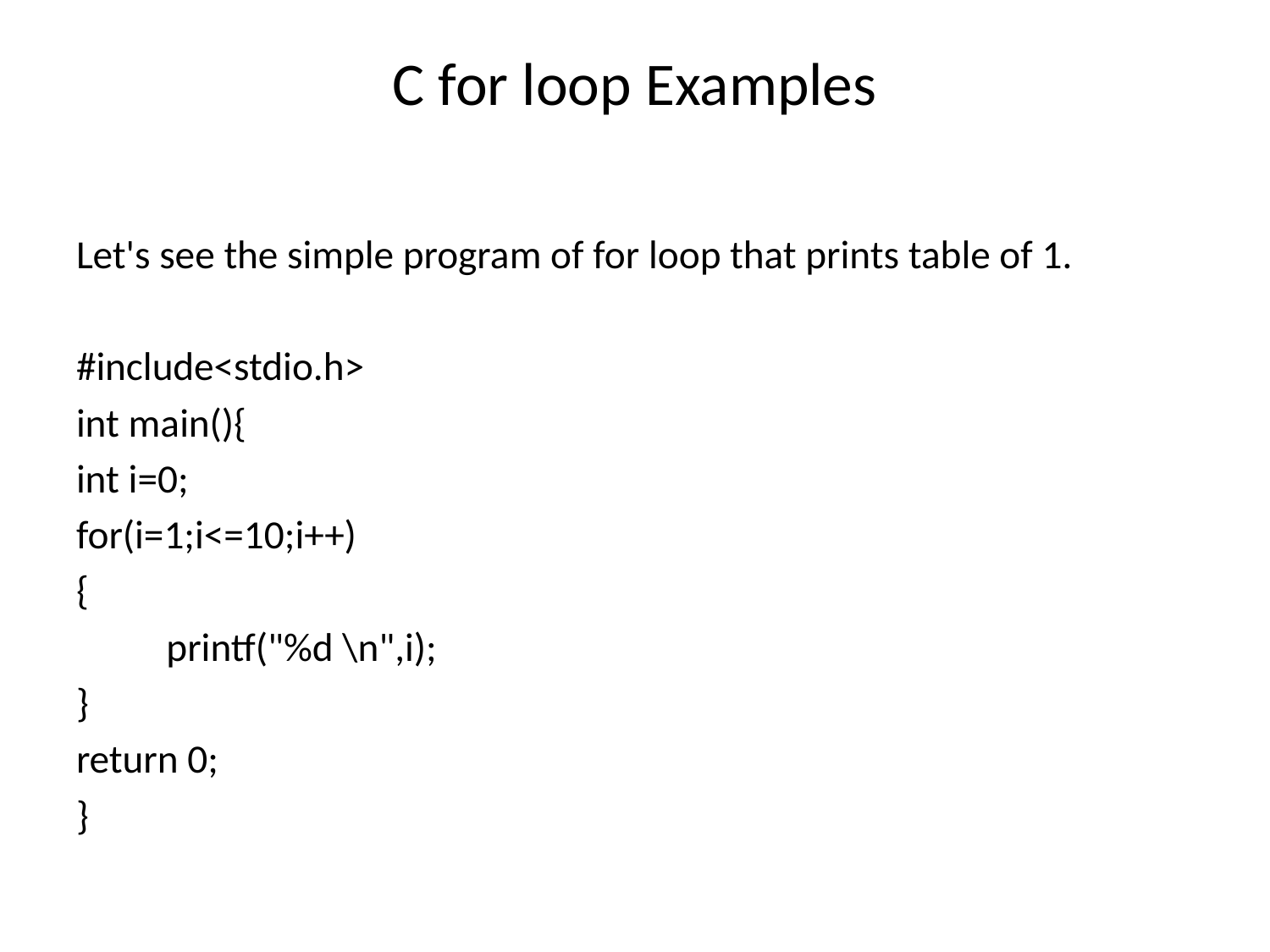

# C for loop Examples
Let's see the simple program of for loop that prints table of 1.

#include<stdio.h>
int main(){
int i=0;
for(i=1;i<=10;i++)
{
	printf("%d \n",i);
}
return 0;
}